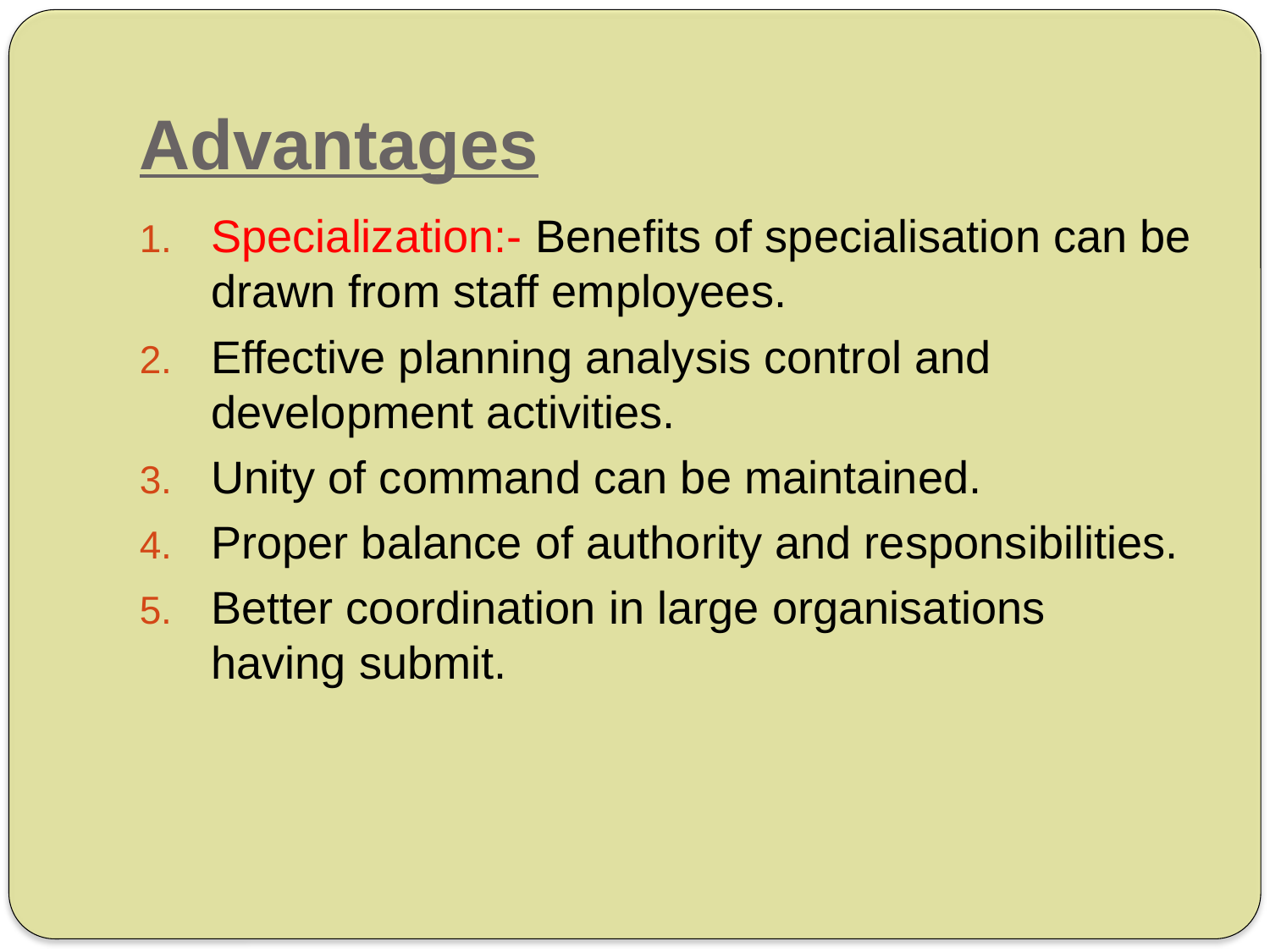

# Advantages
Specialization:- Benefits of specialisation can be drawn from staff employees.
Effective planning analysis control and development activities.
Unity of command can be maintained.
Proper balance of authority and responsibilities.
Better coordination in large organisations having submit.